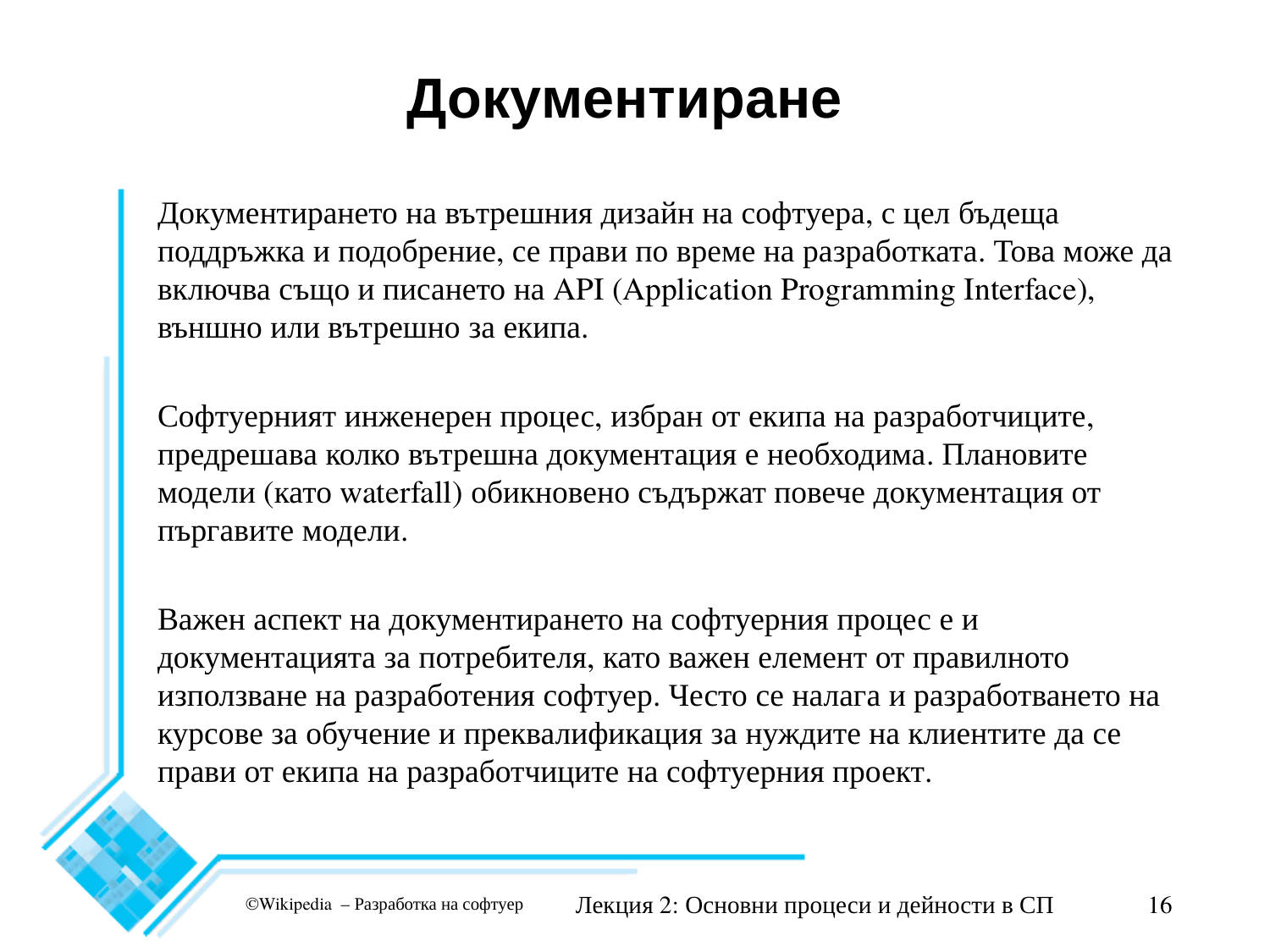

# Документиране
Документирането на вътрешния дизайн на софтуера, с цел бъдеща поддръжка и подобрение, се прави по време на разработката. Това може да включва също и писането на API (Application Programming Interface), външно или вътрешно за екипа.

Софтуерният инженерен процес, избран от екипа на разработчиците, предрешава колко вътрешна документация е необходима. Плановите модели (като waterfall) обикновено съдържат повече документация от пъргавите модели.

Важен аспект на документирането на софтуерния процес е и документацията за потребителя, като важен елемент от правилното използване на разработения софтуер. Често се налага и разработването на курсове за обучение и преквалификация за нуждите на клиентите да се прави от екипа на разработчиците на софтуерния проект.
Лекция 2: Основни процеси и дейности в СП
16
©Wikipedia  – Разработка на софтуер